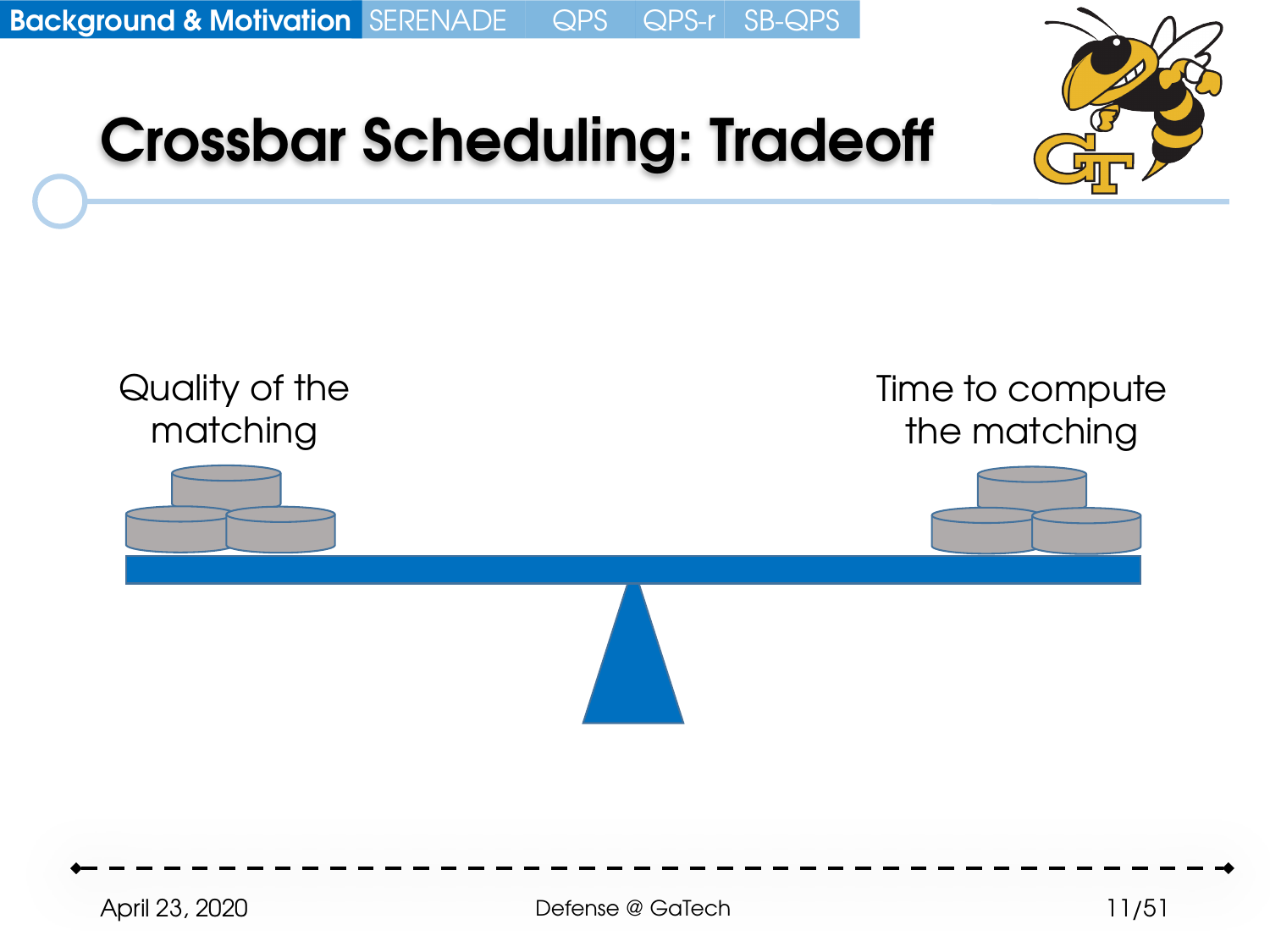

Background & Motivation
SERENADE
QPS
QPS-r
SB-QPS
# Crossbar Scheduling: Tradeoff
Quality of the matching
Time to compute the matching

April 23, 2020
Defense @ GaTech
11/51